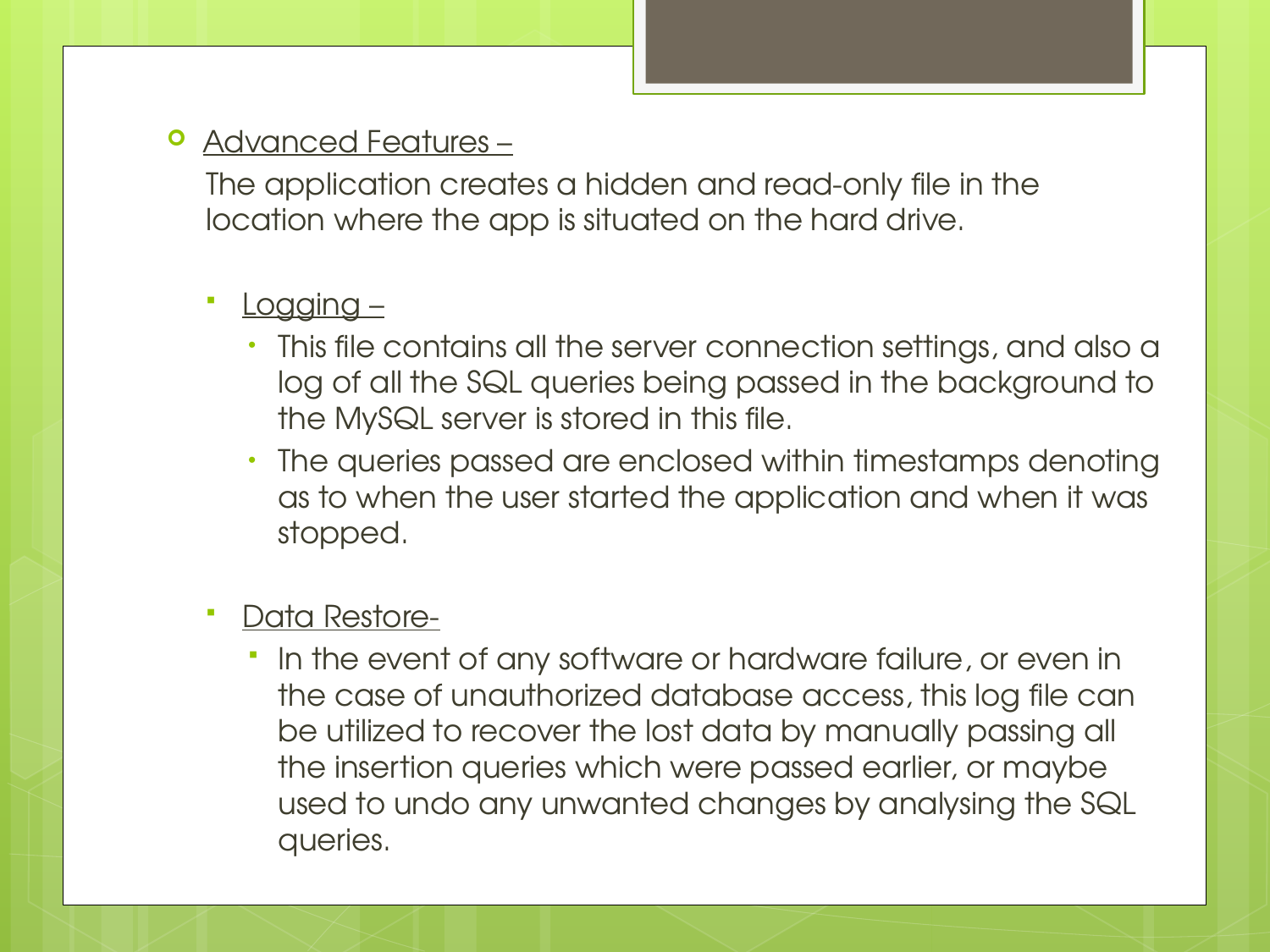

Advanced Features –
The application creates a hidden and read-only file in the location where the app is situated on the hard drive.

Logging –
This file contains all the server connection settings, and also a log of all the SQL queries being passed in the background to the MySQL server is stored in this file.
The queries passed are enclosed within timestamps denoting as to when the user started the application and when it was stopped.

Data Restore-
In the event of any software or hardware failure, or even in the case of unauthorized database access, this log file can be utilized to recover the lost data by manually passing all the insertion queries which were passed earlier, or maybe used to undo any unwanted changes by analysing the SQL queries.